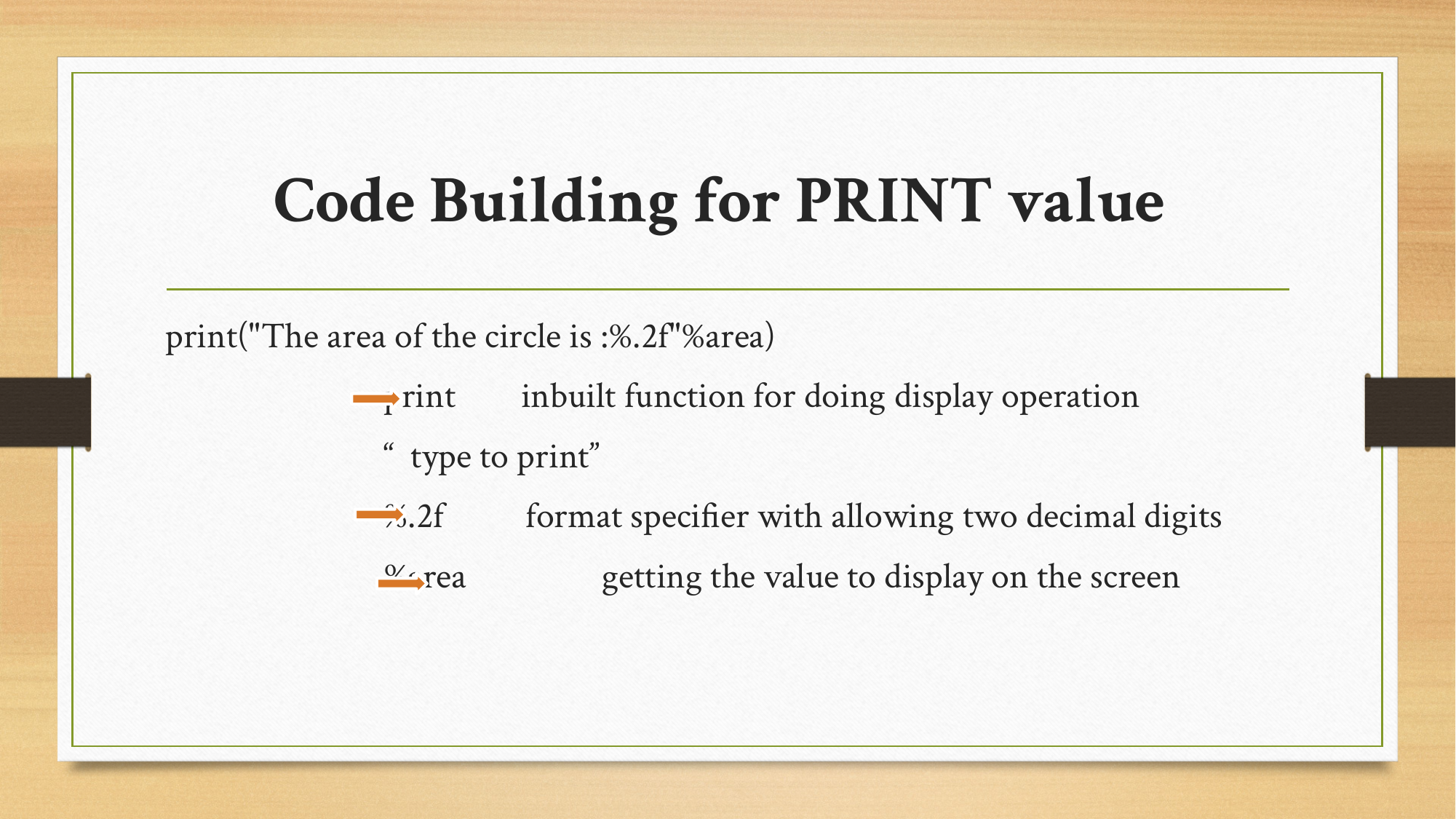

# Code Building for PRINT value
print("The area of the circle is :%.2f"%area)
		print        inbuilt function for doing display operation
		“  type to print”
		%.2f 	    format specifier with allowing two decimal digits
		%area 		getting the value to display on the screen